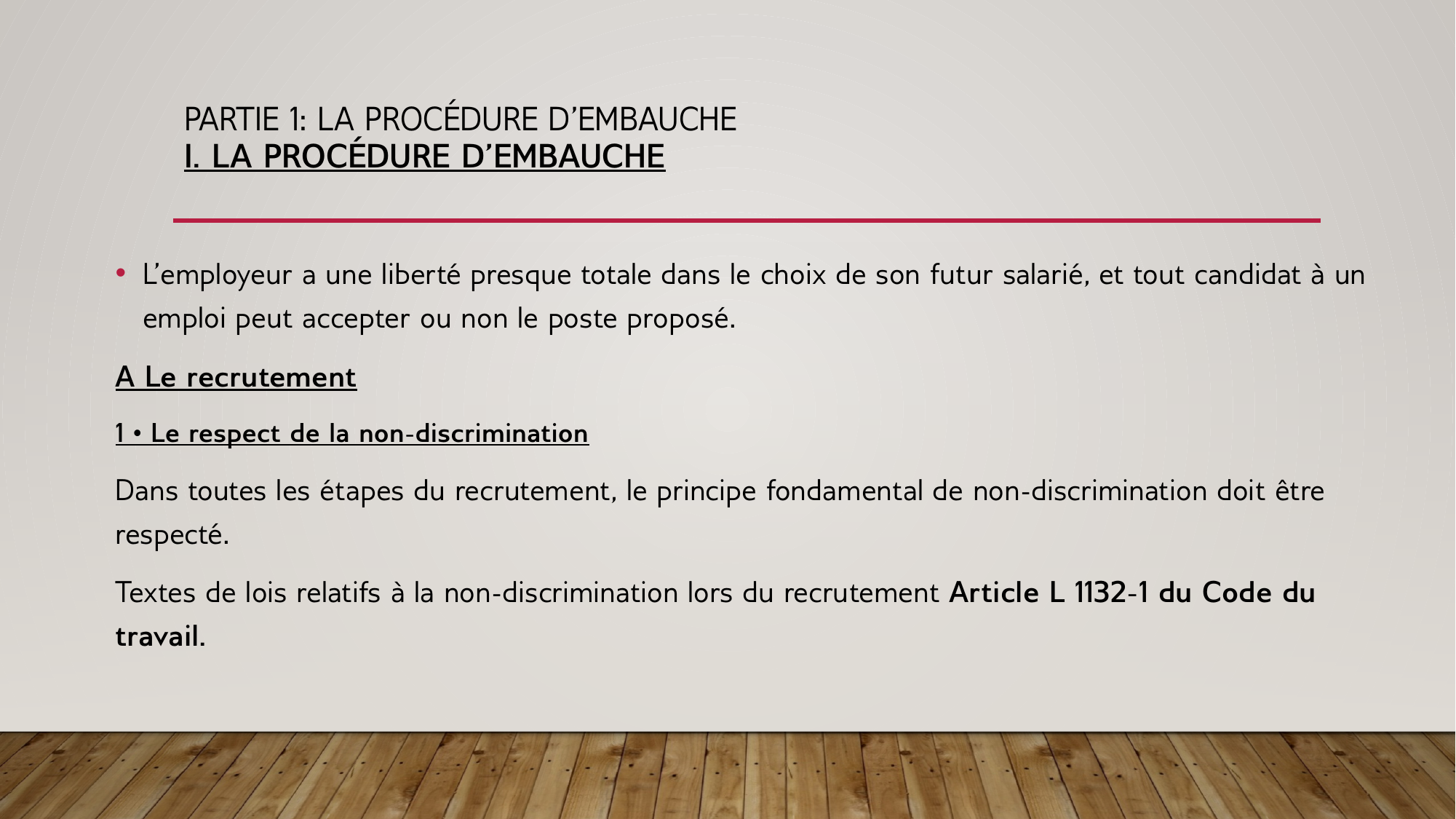

# Partie 1: La procédure d’embauche I. La procédure d’embauche
L’employeur a une liberté presque totale dans le choix de son futur salarié, et tout candidat à un emploi peut accepter ou non le poste proposé.
A Le recrutement
1 • Le respect de la non-discrimination
Dans toutes les étapes du recrutement, le principe fondamental de non-discrimination doit être respecté.
Textes de lois relatifs à la non-discrimination lors du recrutement Article L 1132-1 du Code du travail.